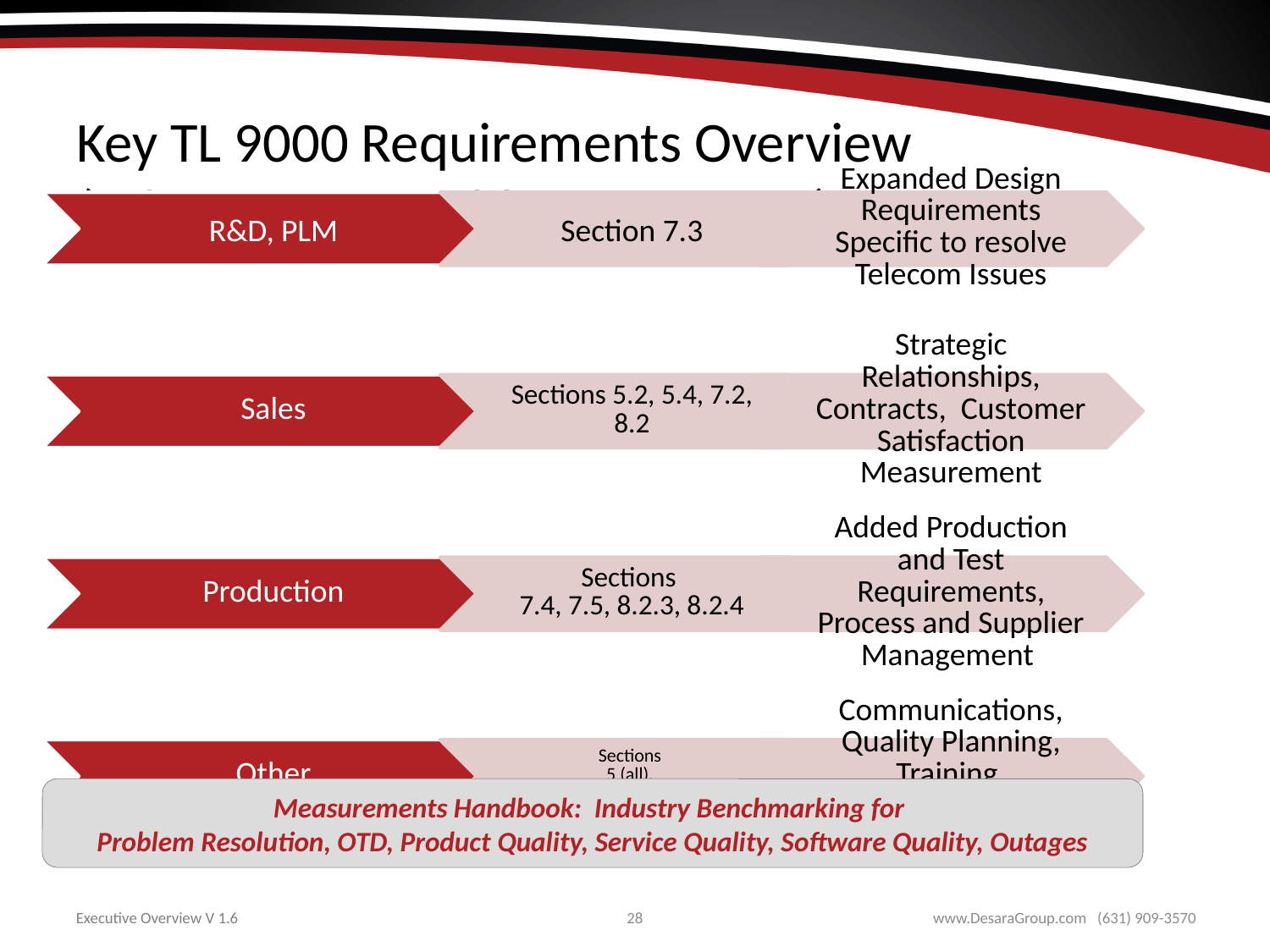

# Key TL 9000 Requirements Overview (What TL 9000 Adds to ISO 9001)
Sales
Production
Other
Sections 5.2, 5.4, 7.2, 8.2
Sections
7.4, 7.5, 8.2.3, 8.2.4
Strategic Relationships, Contracts,  Customer Satisfaction Measurement
Added Production and Test Requirements, Process and Supplier Management
Measurements Handbook:  Industry Benchmarking for
Problem Resolution, OTD, Product Quality, Service Quality, Software Quality, Outages
28
www.DesaraGroup.com   (631) 909-3570